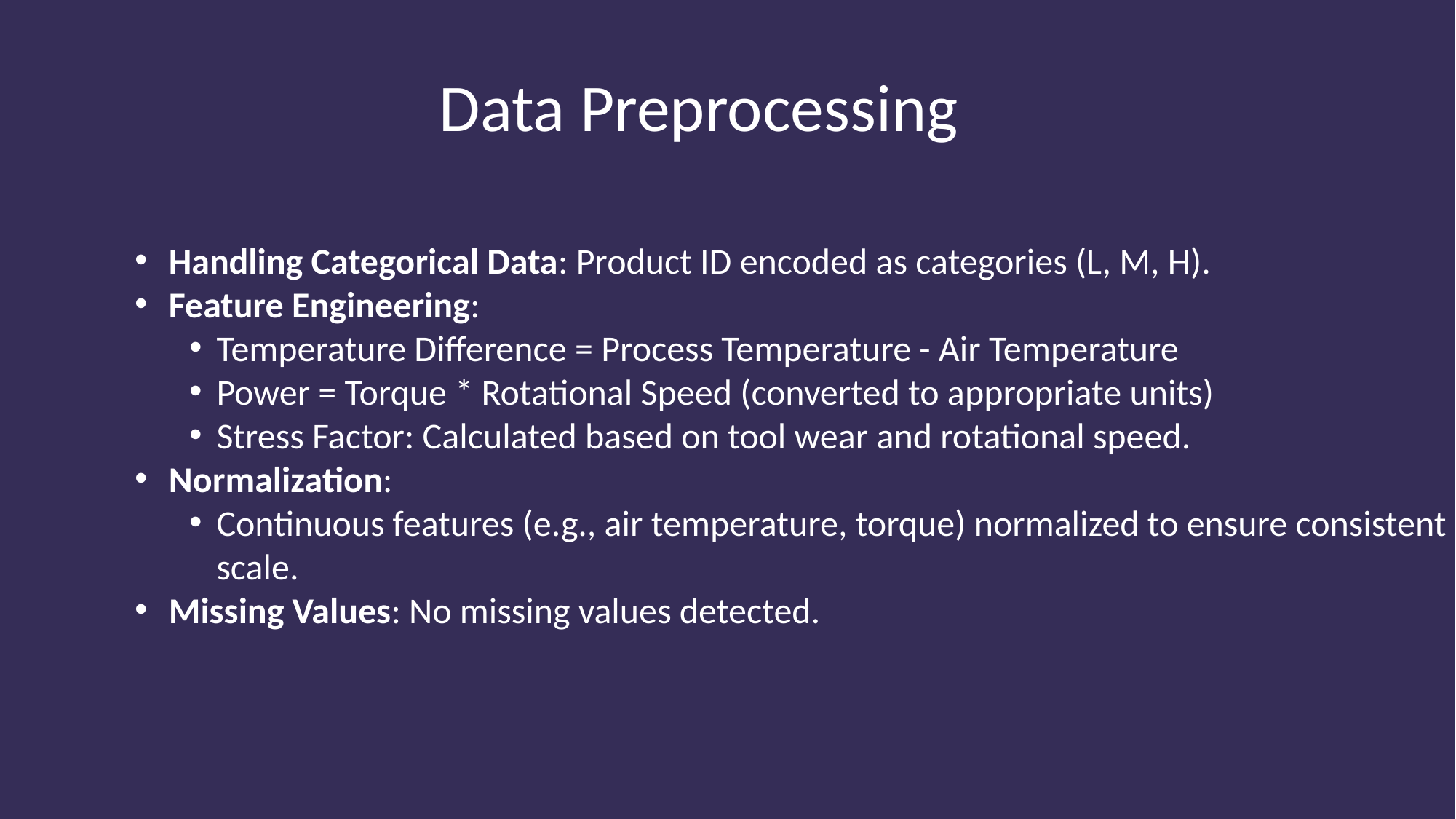

Data Preprocessing

Handling Categorical Data: Product ID encoded as categories (L, M, H).
Feature Engineering:
Temperature Difference = Process Temperature - Air Temperature
Power = Torque * Rotational Speed (converted to appropriate units)
Stress Factor: Calculated based on tool wear and rotational speed.
Normalization:
Continuous features (e.g., air temperature, torque) normalized to ensure consistent scale.
Missing Values: No missing values detected.